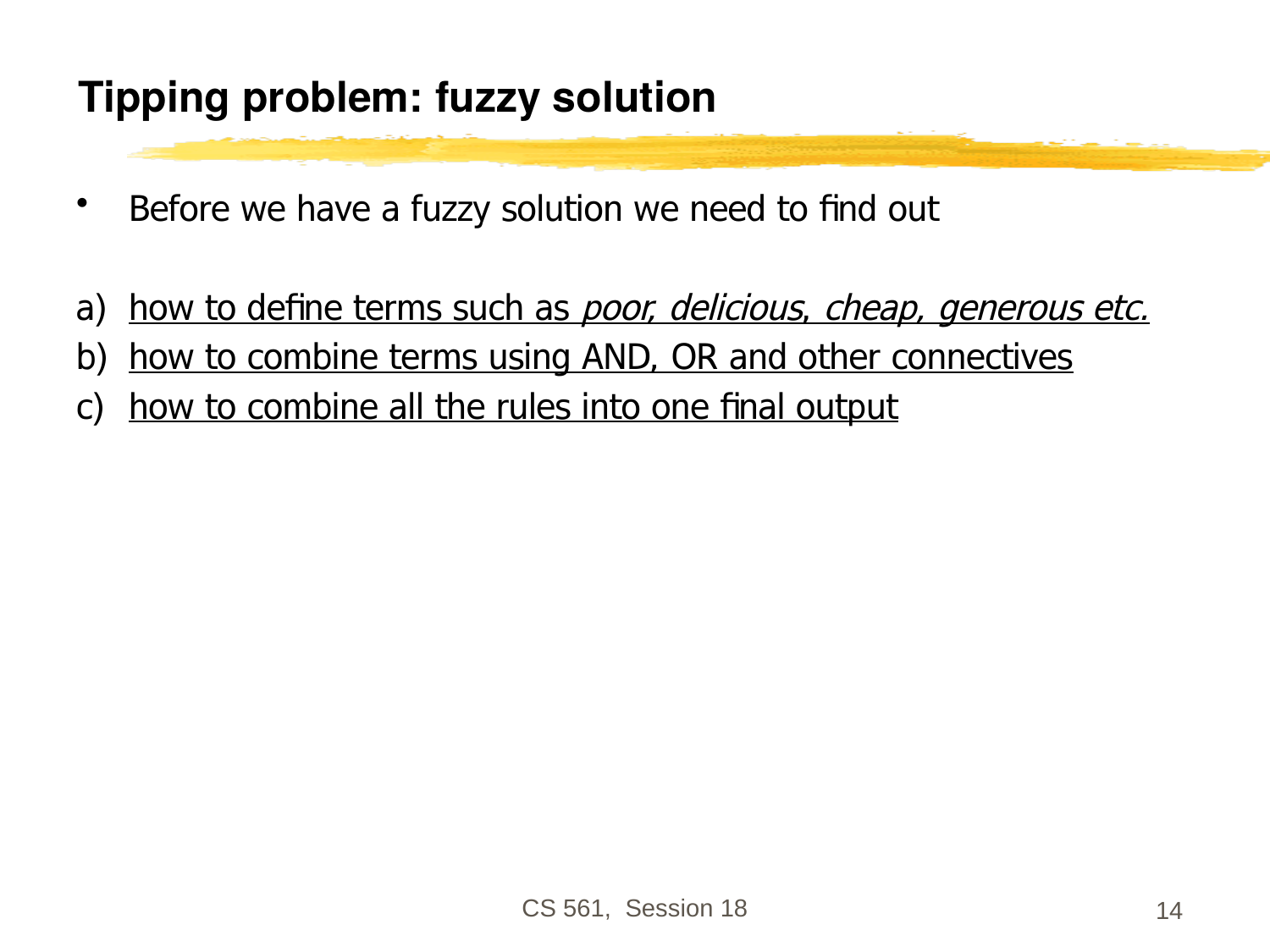

# Tipping problem: fuzzy solution
Before we have a fuzzy solution we need to find out

how to define terms such as poor, delicious, cheap, generous etc.
how to combine terms using AND, OR and other connectives
how to combine all the rules into one final output
CS 561,  Session 18
14